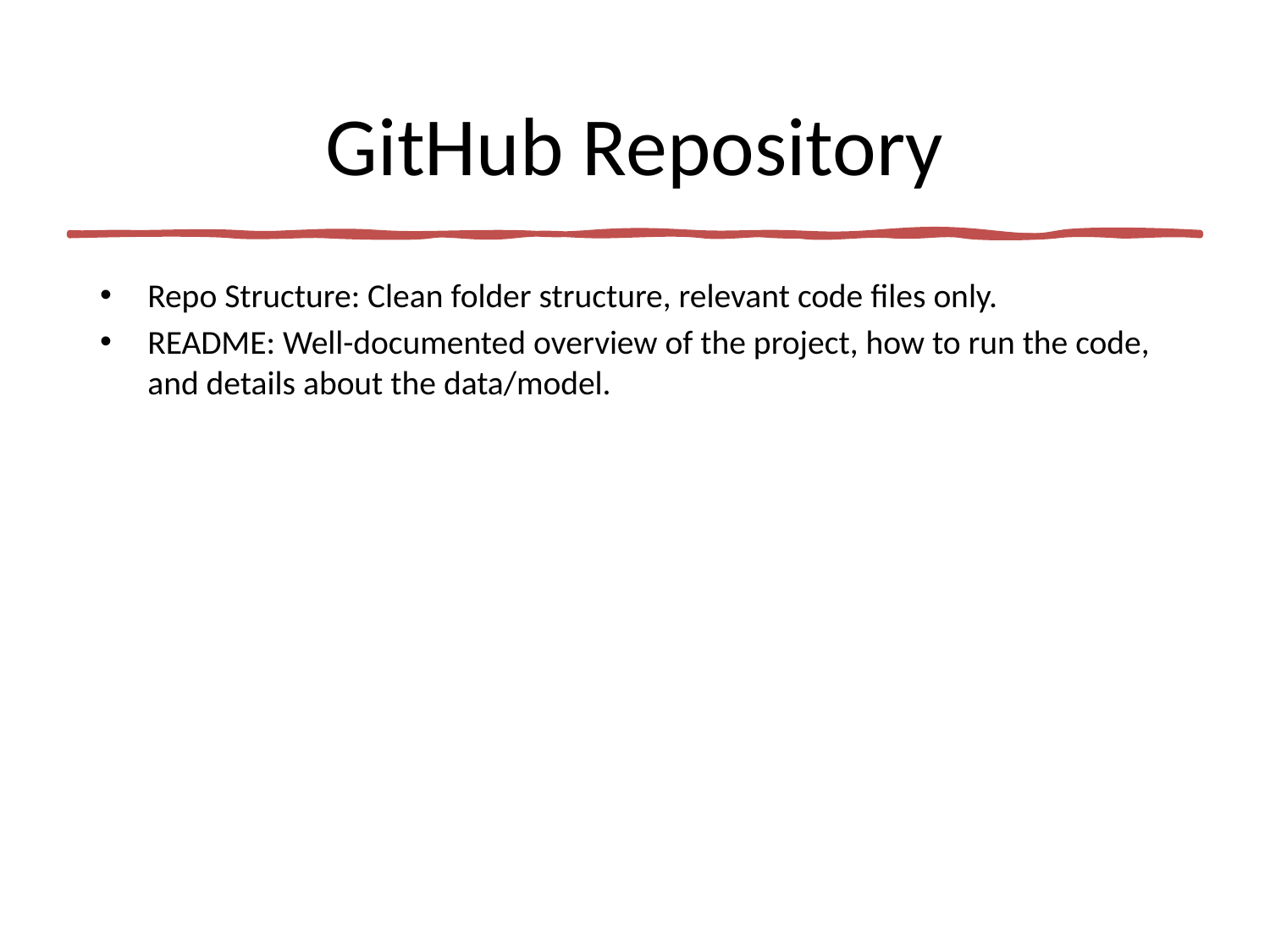

# GitHub Repository

Repo Structure: Clean folder structure, relevant code files only.
README: Well-documented overview of the project, how to run the code, and details about the data/model.